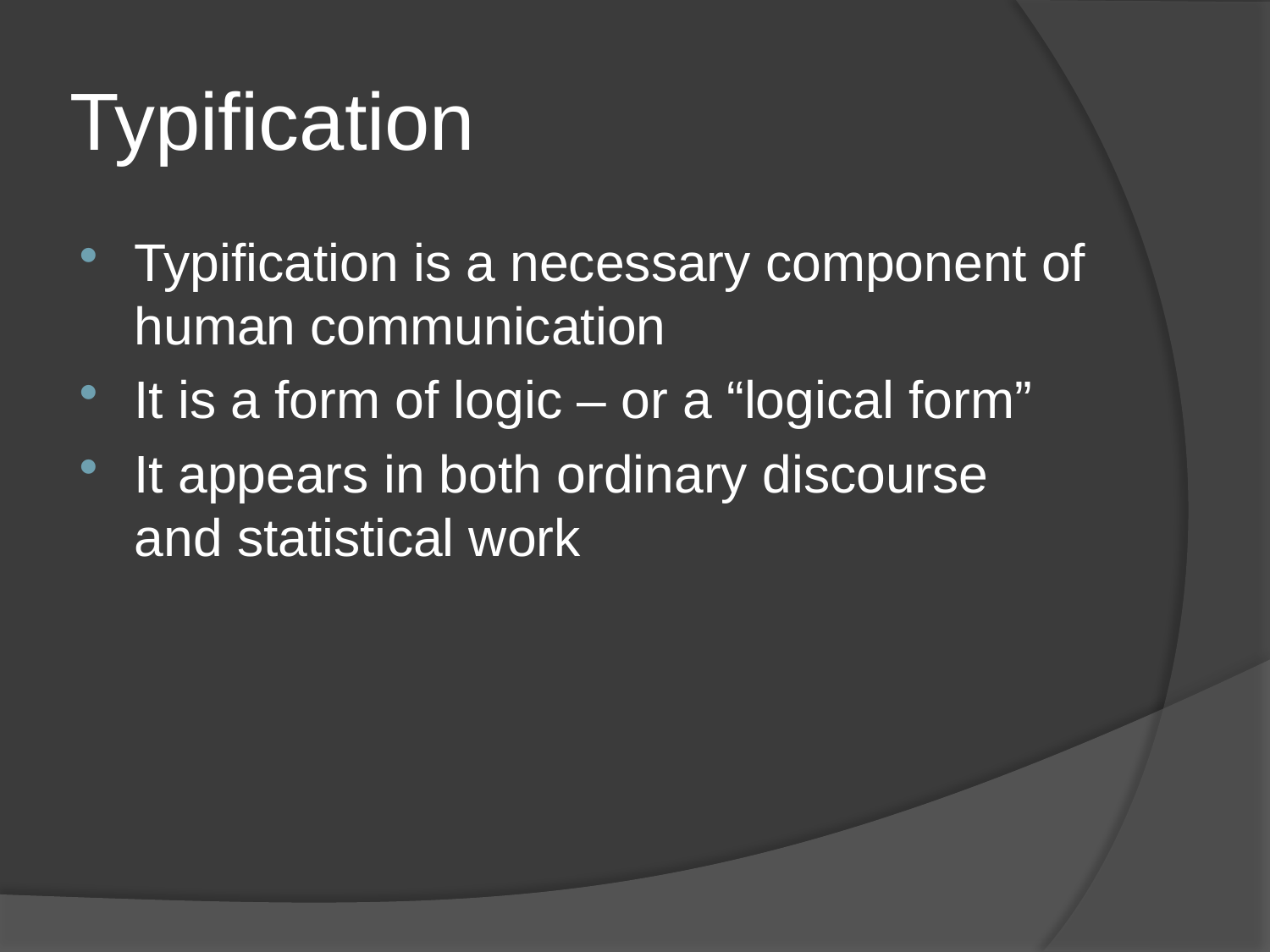

# Typification
Typification is a necessary component of human communication
It is a form of logic – or a “logical form”
It appears in both ordinary discourse and statistical work